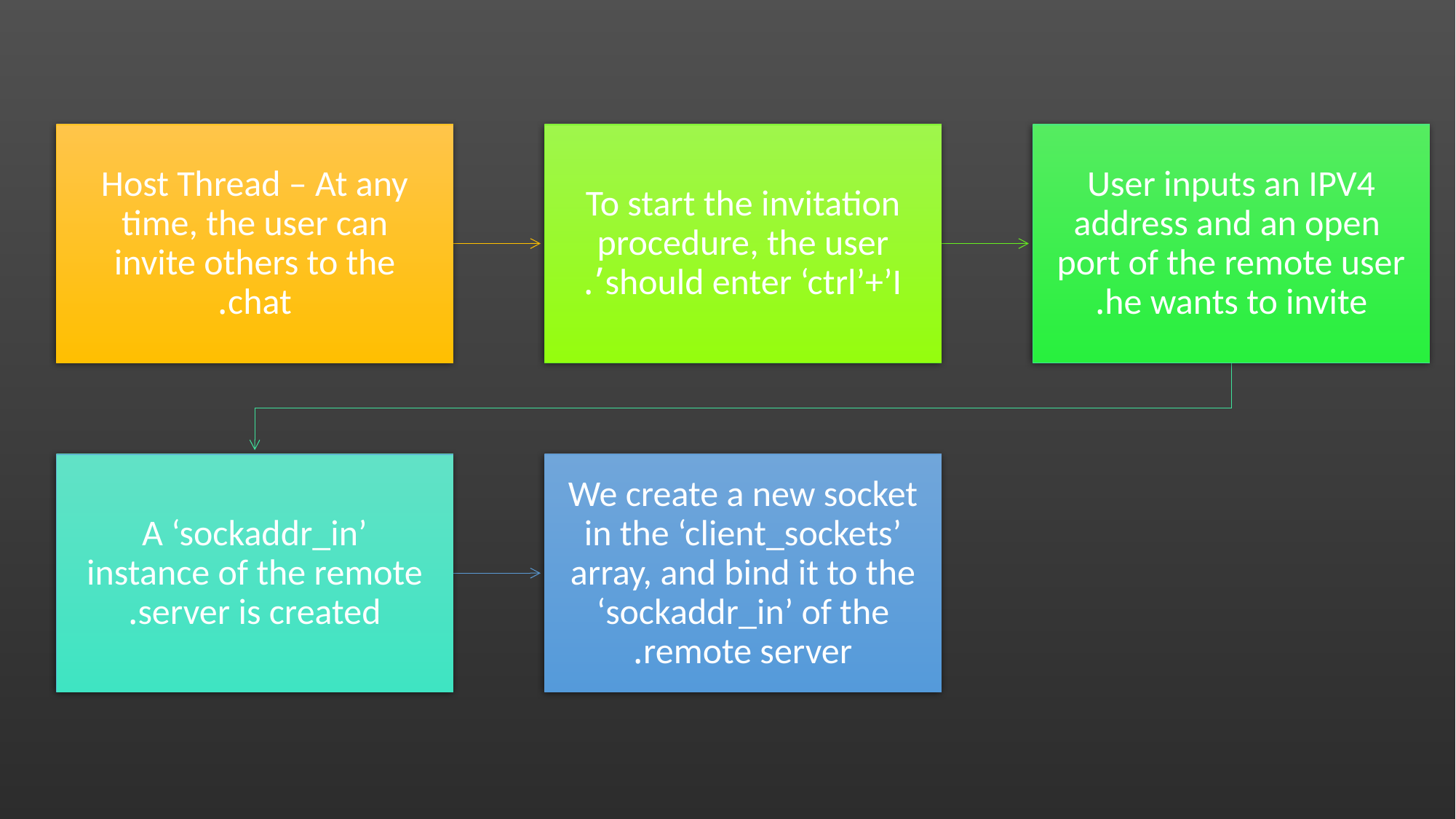

Host Thread – At any time, the user can invite others to the chat.

To start the invitation procedure, the user should enter ‘ctrl’+’I’.

User inputs an IPV4 address and an open  port of the remote user he wants to invite.

A ‘sockaddr_in’ instance of the remote server is created.
We create a new socket in the ‘client_sockets’ array, and bind it to the ‘sockaddr_in’ of the remote server.